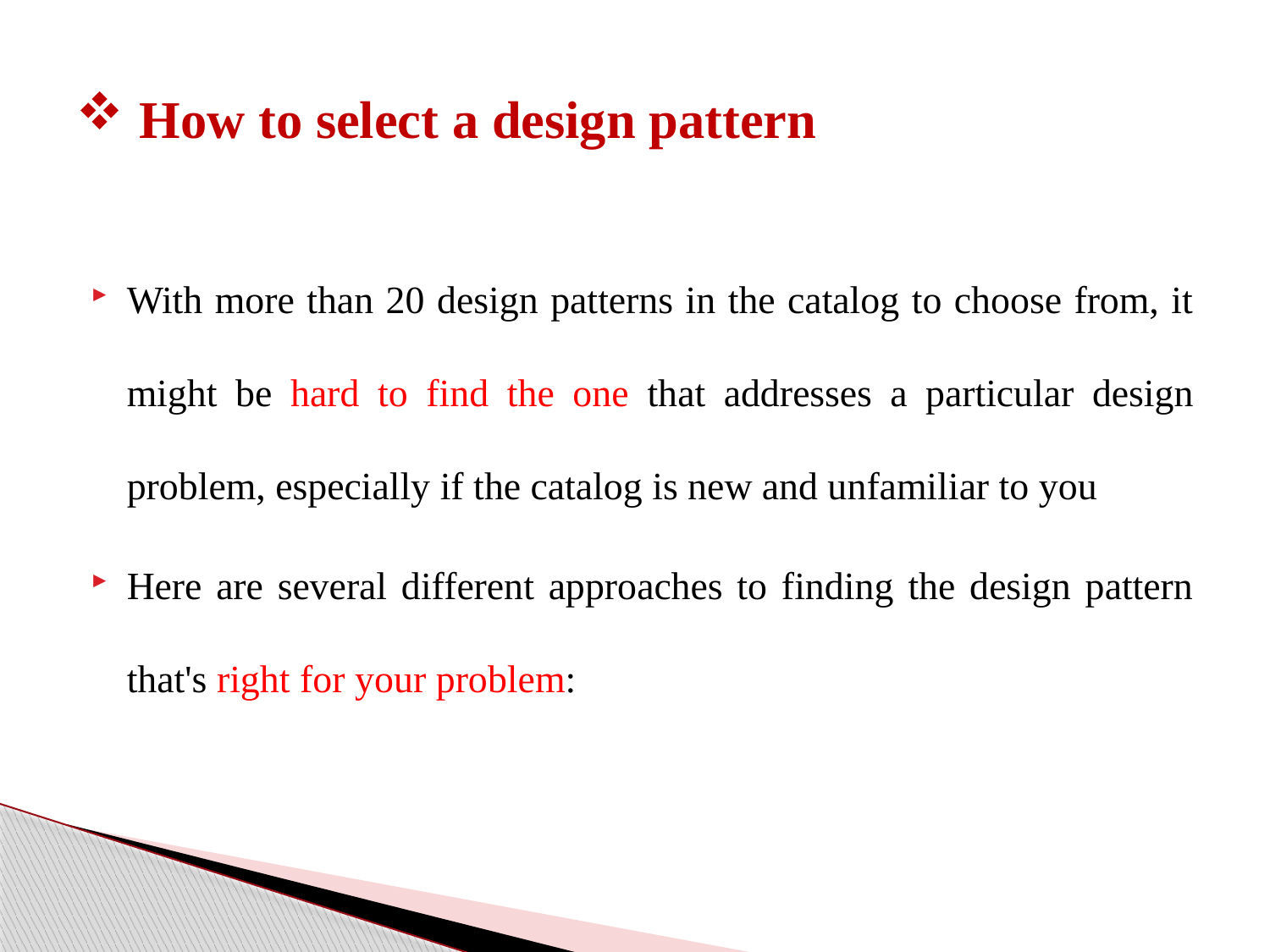

# How to select a design pattern
With more than 20 design patterns in the catalog to choose from, it might be hard to find the one that addresses a particular design problem, especially if the catalog is new and unfamiliar to you
Here are several different approaches to finding the design pattern that's right for your problem: